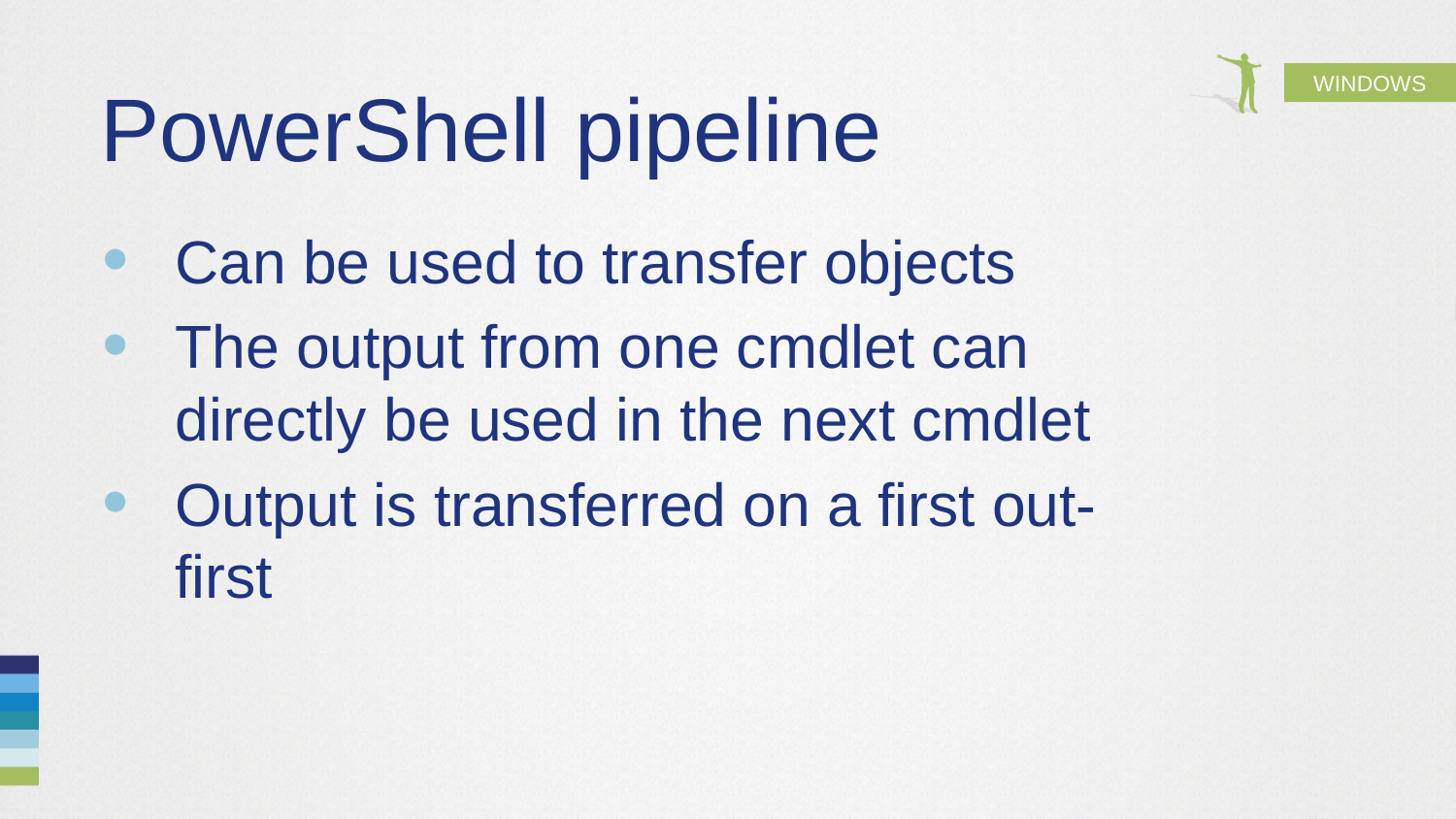

# PowerShell pipeline
Can be used to transfer objects
The output from one cmdlet can directly be used in the next cmdlet
Output is transferred on a first out-first